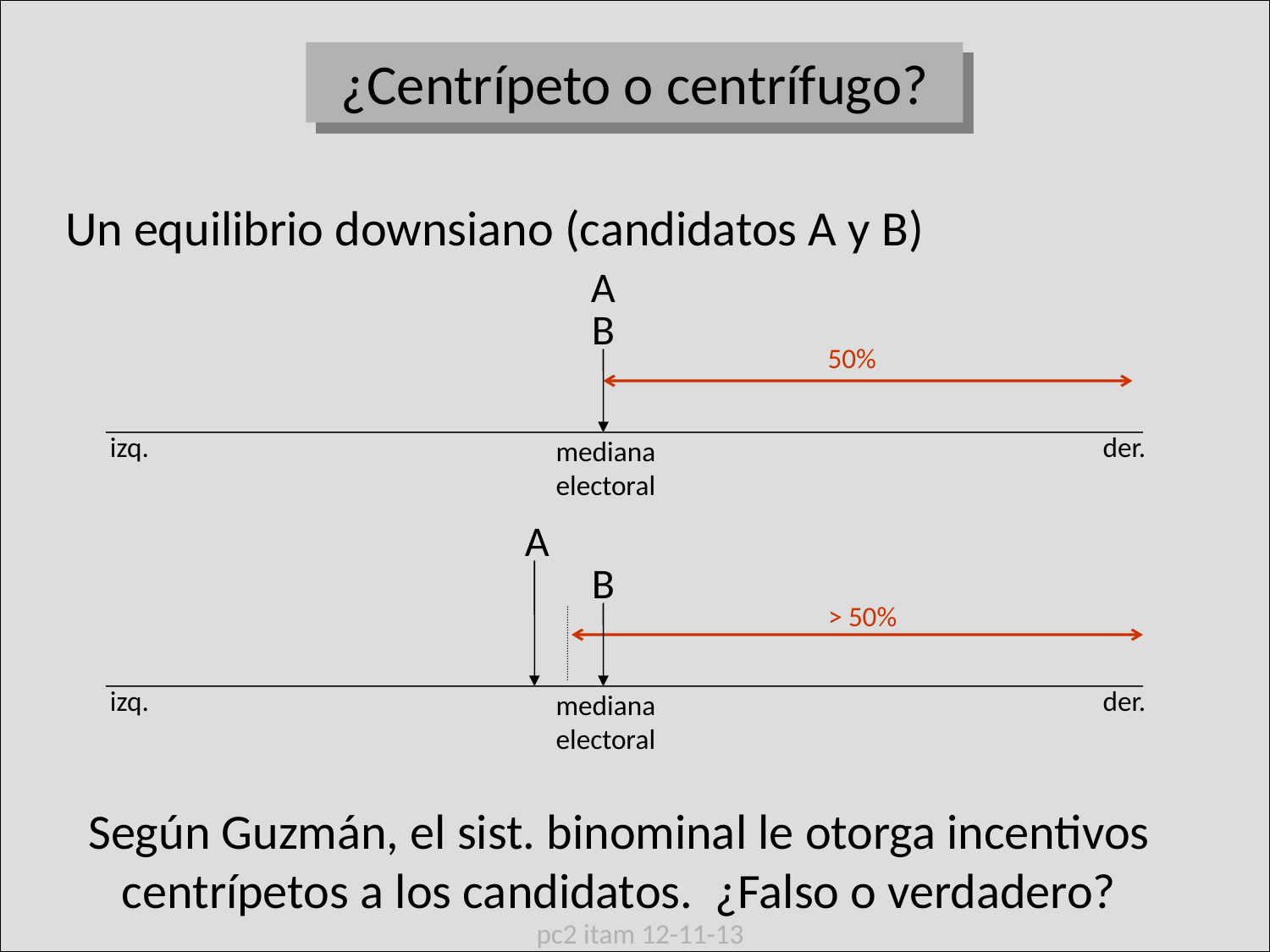

¿Centrípeto o centrífugo?
Un equilibrio downsiano (candidatos A y B)
A
B

izq.
der.
mediana electoral

50%

A

B

izq.
der.
mediana electoral

> 50%

Según Guzmán, el sist. binominal le otorga incentivos centrípetos a los candidatos.  ¿Falso o verdadero?